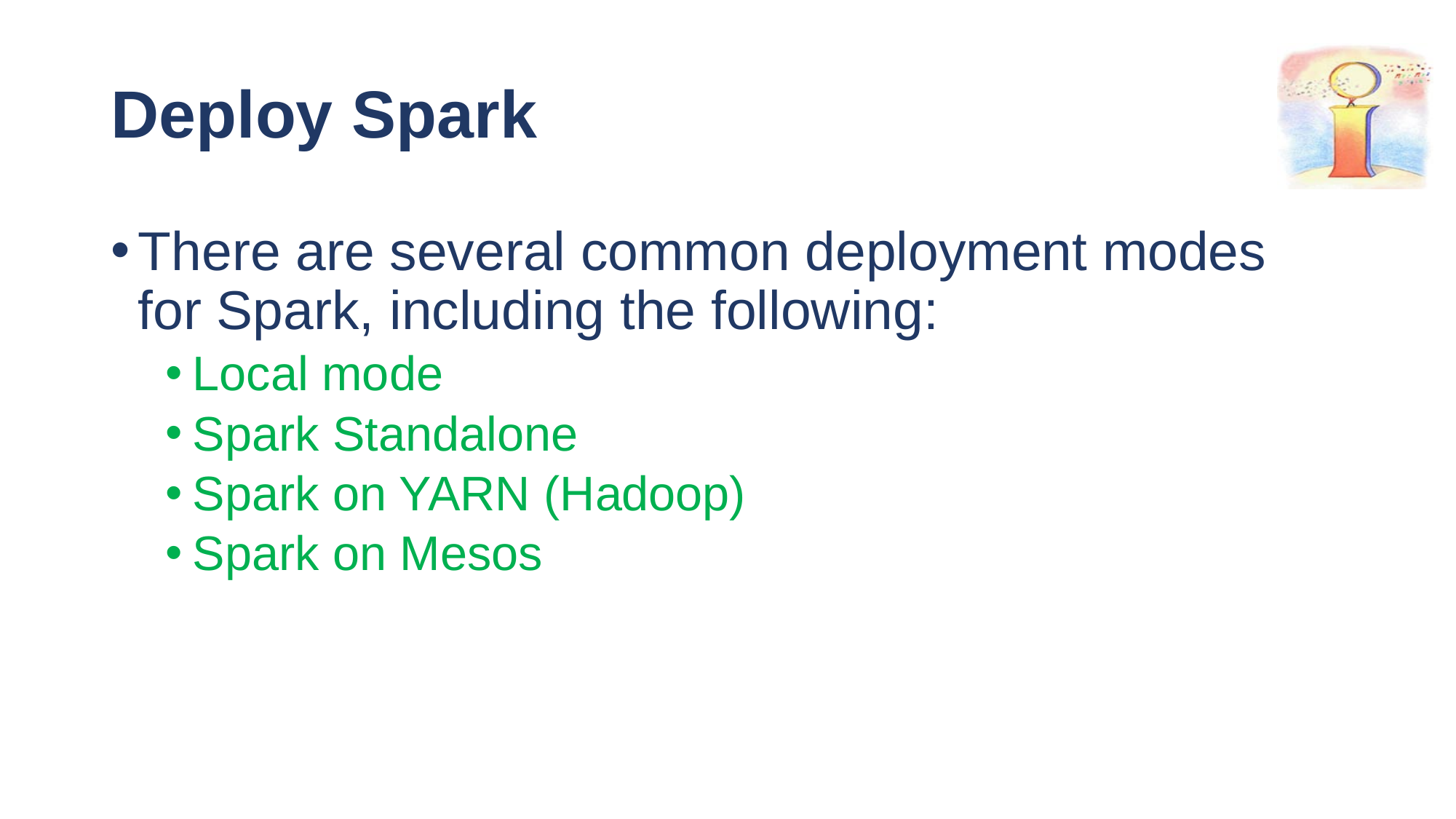

# Deploy Spark
There are several common deployment modes for Spark, including the following:
Local mode
Spark Standalone
Spark on YARN (Hadoop)
Spark on Mesos